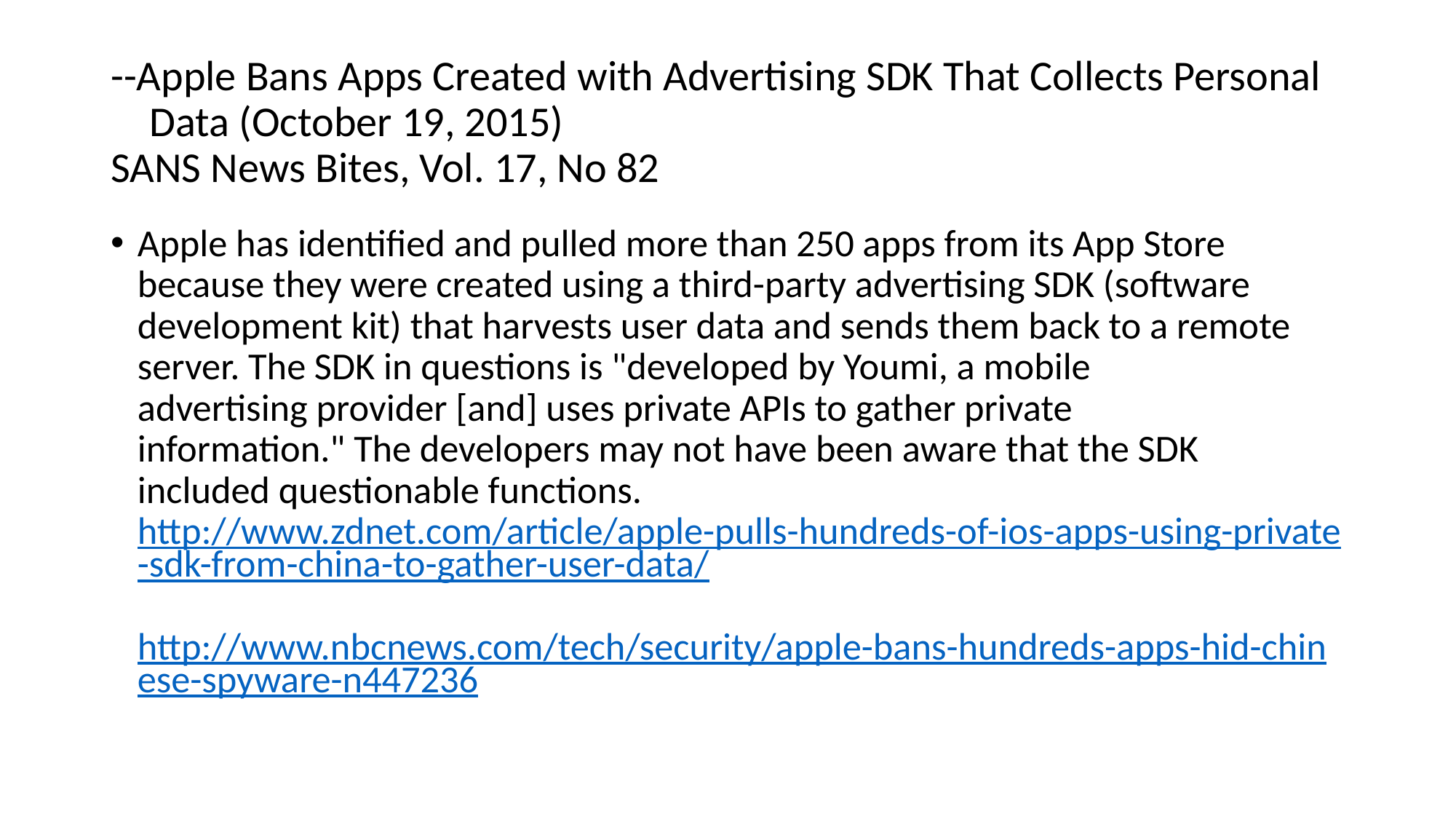

# --Apple Bans Apps Created with Advertising SDK That Collects Personal     Data (October 19, 2015) SANS News Bites, Vol. 17, No 82
Apple has identified and pulled more than 250 apps from its App Store
because they were created using a third-party advertising SDK (software
development kit) that harvests user data and sends them back to a remote
server. The SDK in questions is "developed by Youmi, a mobile
advertising provider [and] uses private APIs to gather private
information." The developers may not have been aware that the SDK
included questionable functions.
http://www.zdnet.com/article/apple-pulls-hundreds-of-ios-apps-using-private-sdk-from-china-to-gather-user-data/
http://www.nbcnews.com/tech/security/apple-bans-hundreds-apps-hid-chinese-spyware-n447236